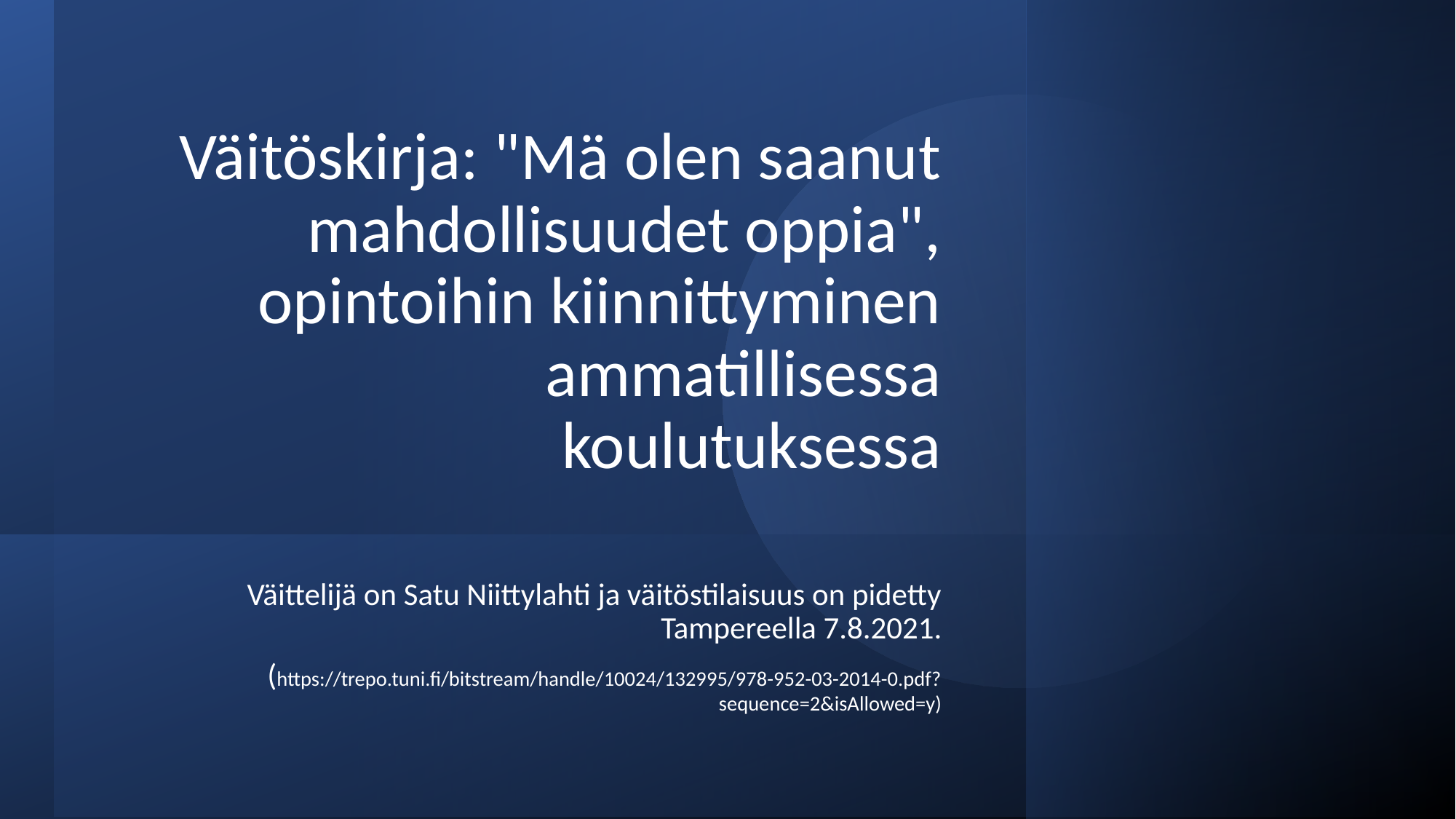

# Väitöskirja: "Mä olen saanut mahdollisuudet oppia", opintoihin kiinnittyminen ammatillisessa koulutuksessa

Väittelijä on Satu Niittylahti ja väitöstilaisuus on pidetty Tampereella 7.8.2021.
(https://trepo.tuni.fi/bitstream/handle/10024/132995/978-952-03-2014-0.pdf?sequence=2&isAllowed=y)